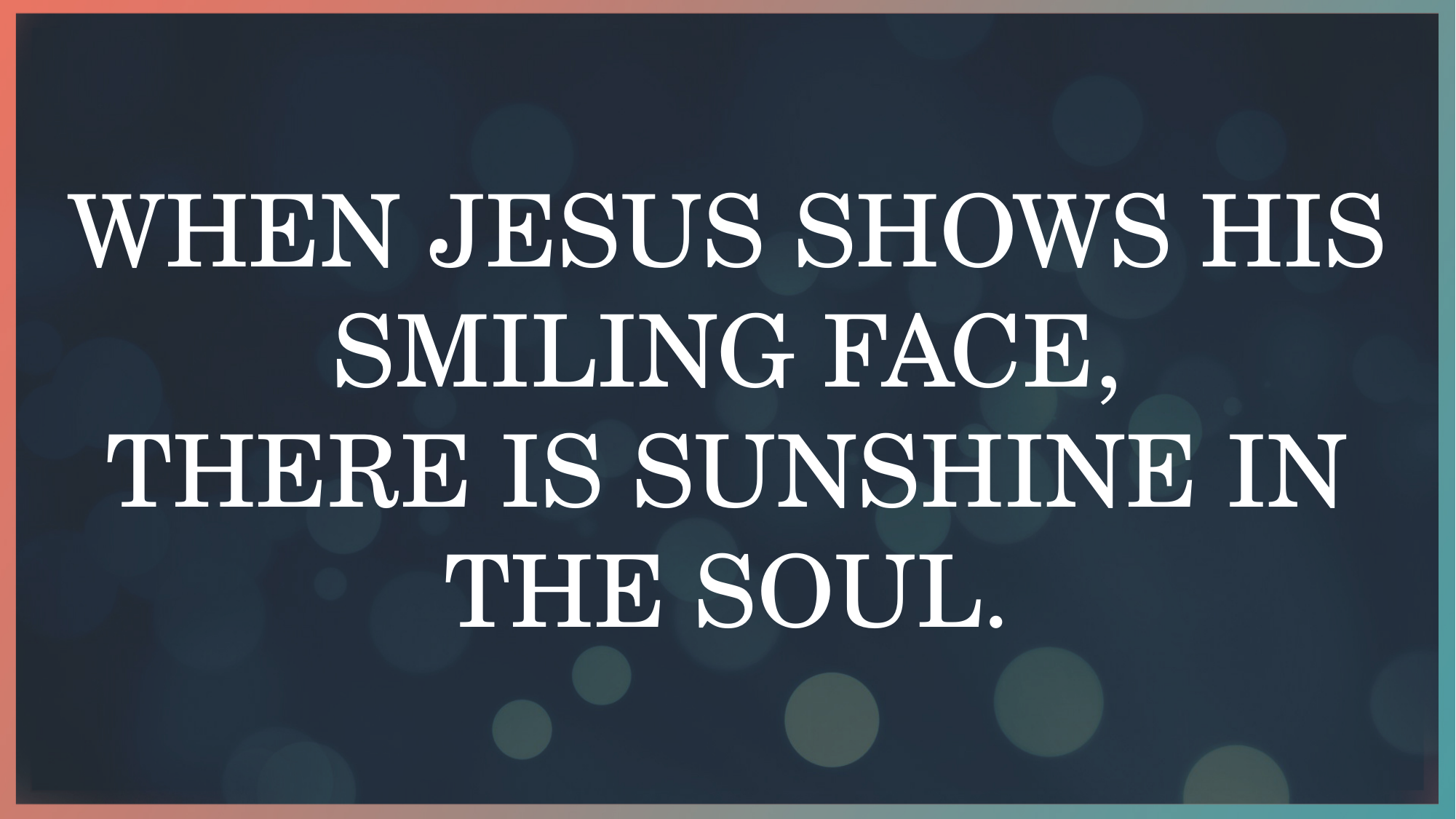

WHEN JESUS SHOWS HIS SMILING FACE,
THERE IS SUNSHINE IN THE SOUL.